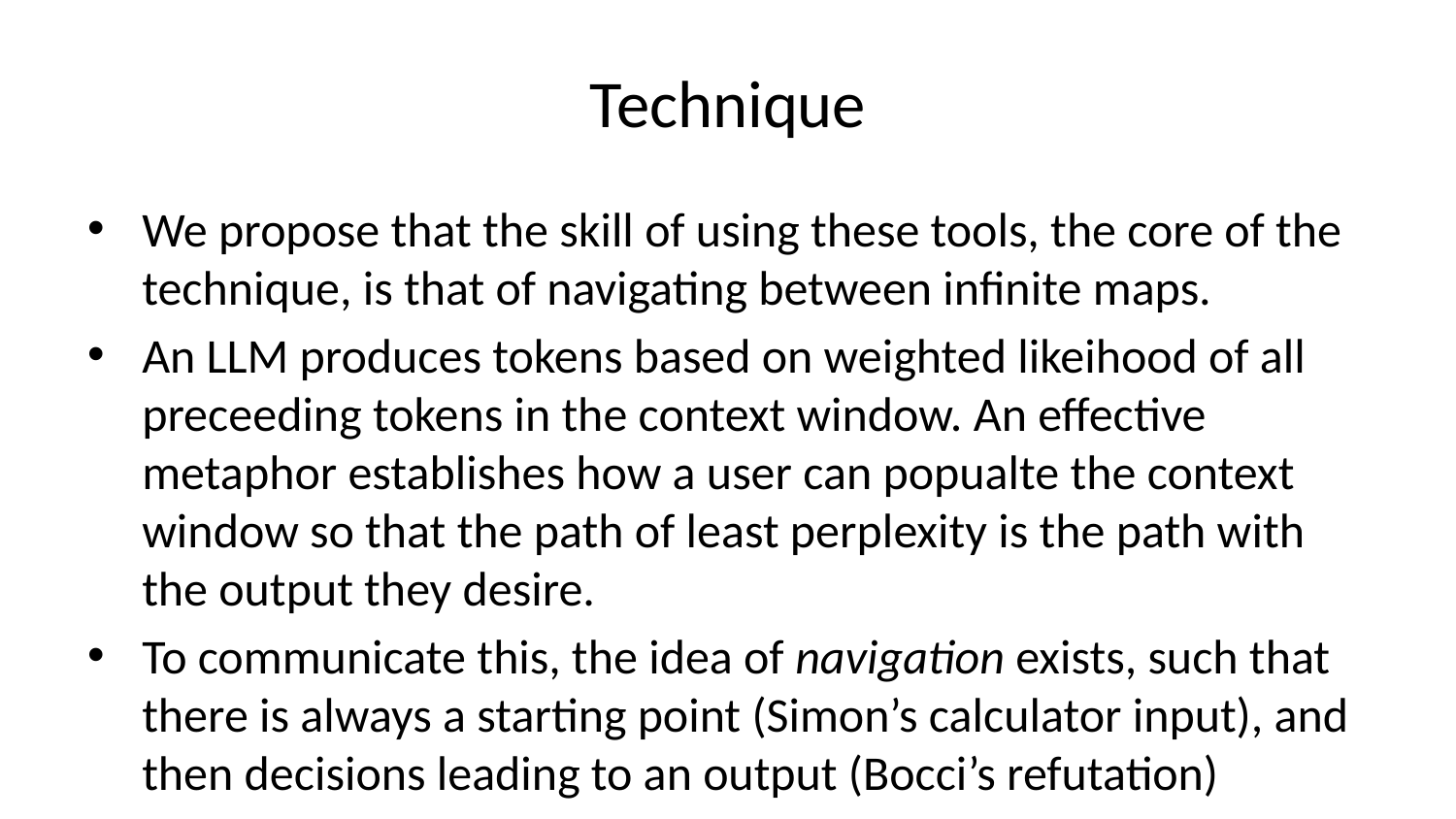

# Technique
We propose that the skill of using these tools, the core of the technique, is that of navigating between infinite maps.
An LLM produces tokens based on weighted likeihood of all preceeding tokens in the context window. An effective metaphor establishes how a user can popualte the context window so that the path of least perplexity is the path with the output they desire.
To communicate this, the idea of navigation exists, such that there is always a starting point (Simon’s calculator input), and then decisions leading to an output (Bocci’s refutation)
Traces!
Selection which elevates it to meaning
The effective metaphor of prompting, is that of navigating these infinite maps.